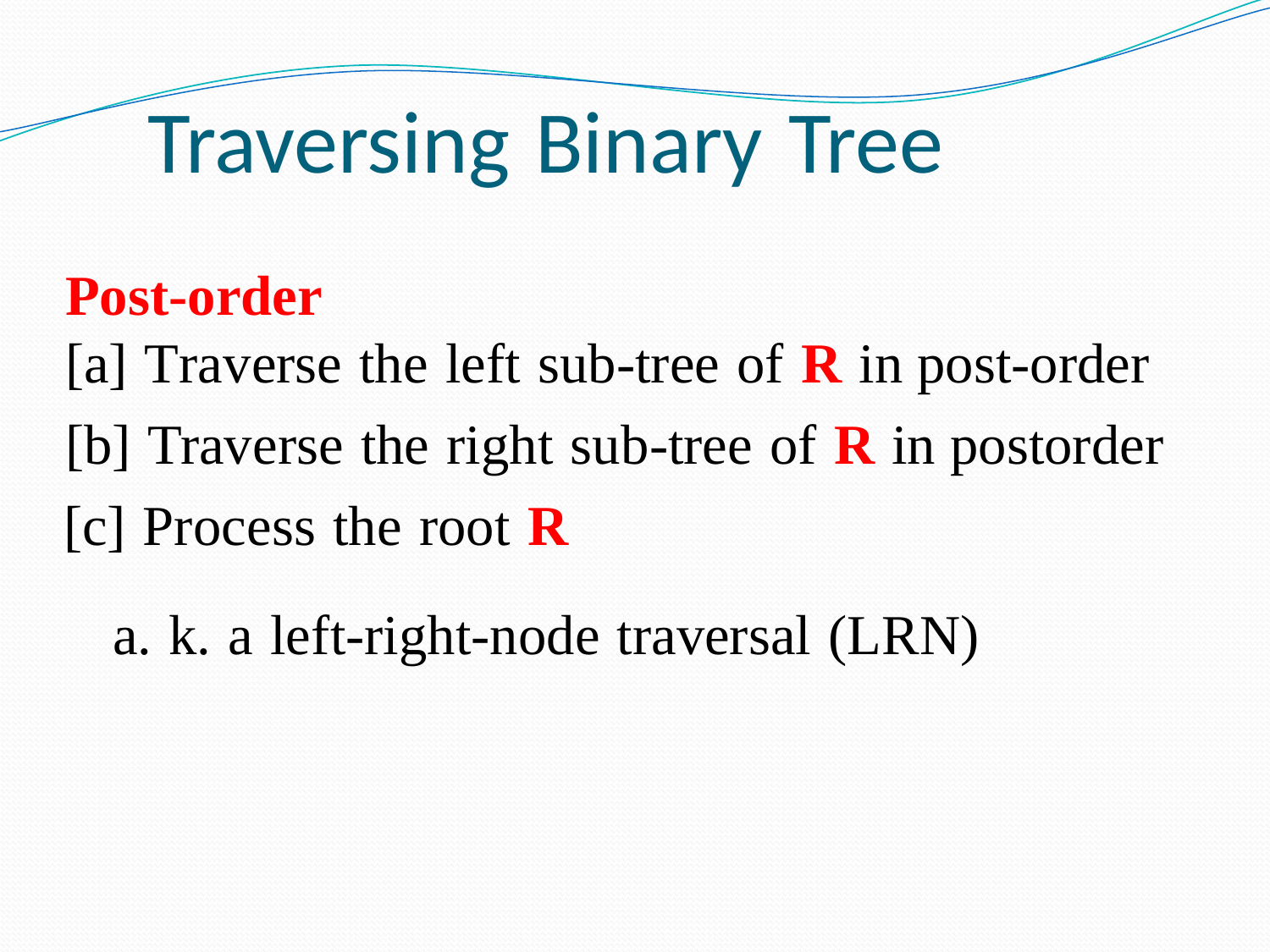

# Traversing Binary Tree
Post-order
[a] Traverse the left sub-tree of R in post-order
[b] Traverse the right sub-tree of R in postorder
[c] Process the root R
a. k. a left-right-node traversal (LRN)
43